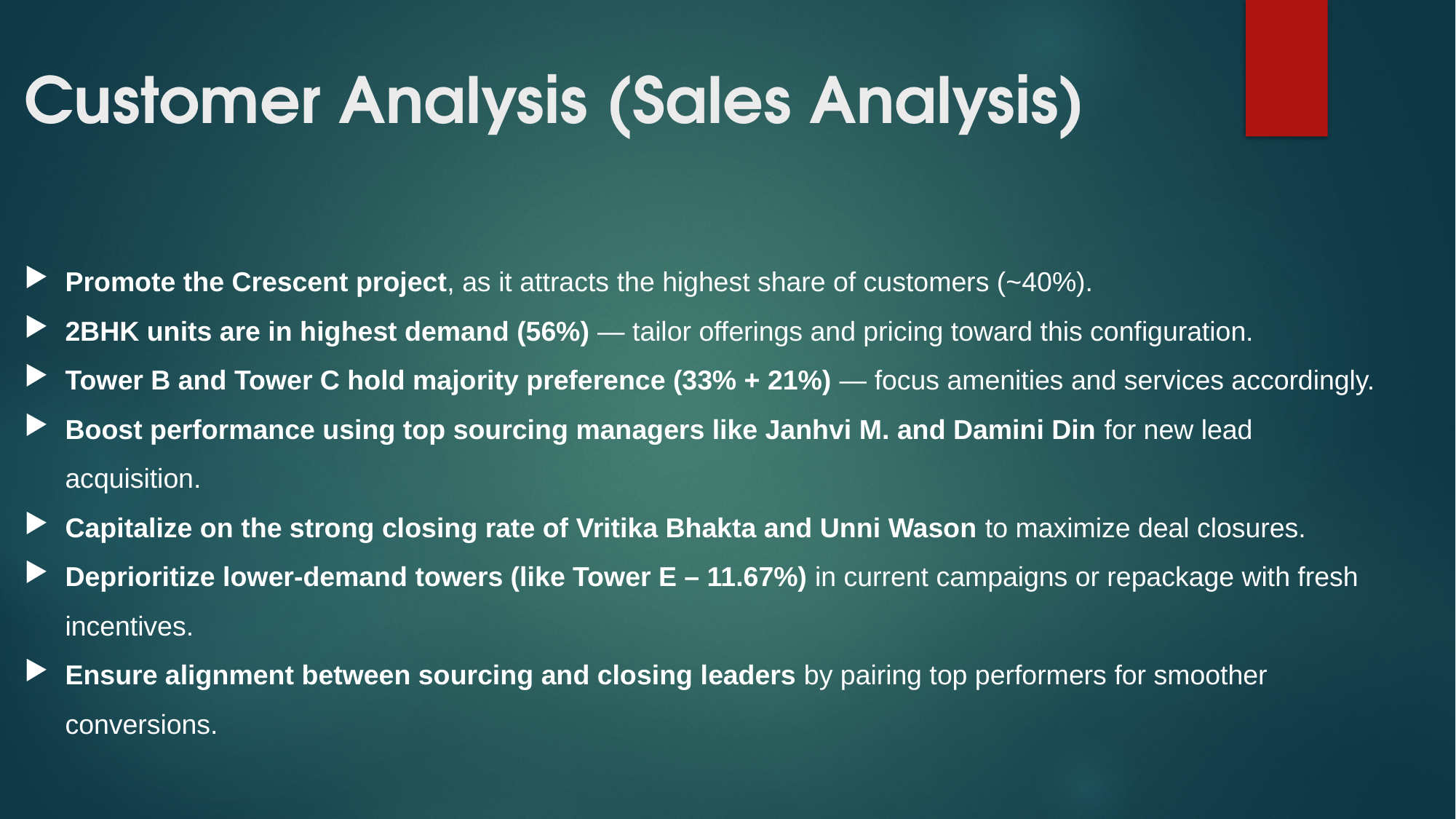

# Customer Analysis (Sales Analysis)
Promote the Crescent project, as it attracts the highest share of customers (~40%).
2BHK units are in highest demand (56%) — tailor offerings and pricing toward this configuration.
Tower B and Tower C hold majority preference (33% + 21%) — focus amenities and services accordingly.
Boost performance using top sourcing managers like Janhvi M. and Damini Din for new lead acquisition.
Capitalize on the strong closing rate of Vritika Bhakta and Unni Wason to maximize deal closures.
Deprioritize lower-demand towers (like Tower E – 11.67%) in current campaigns or repackage with fresh incentives.
Ensure alignment between sourcing and closing leaders by pairing top performers for smoother conversions.